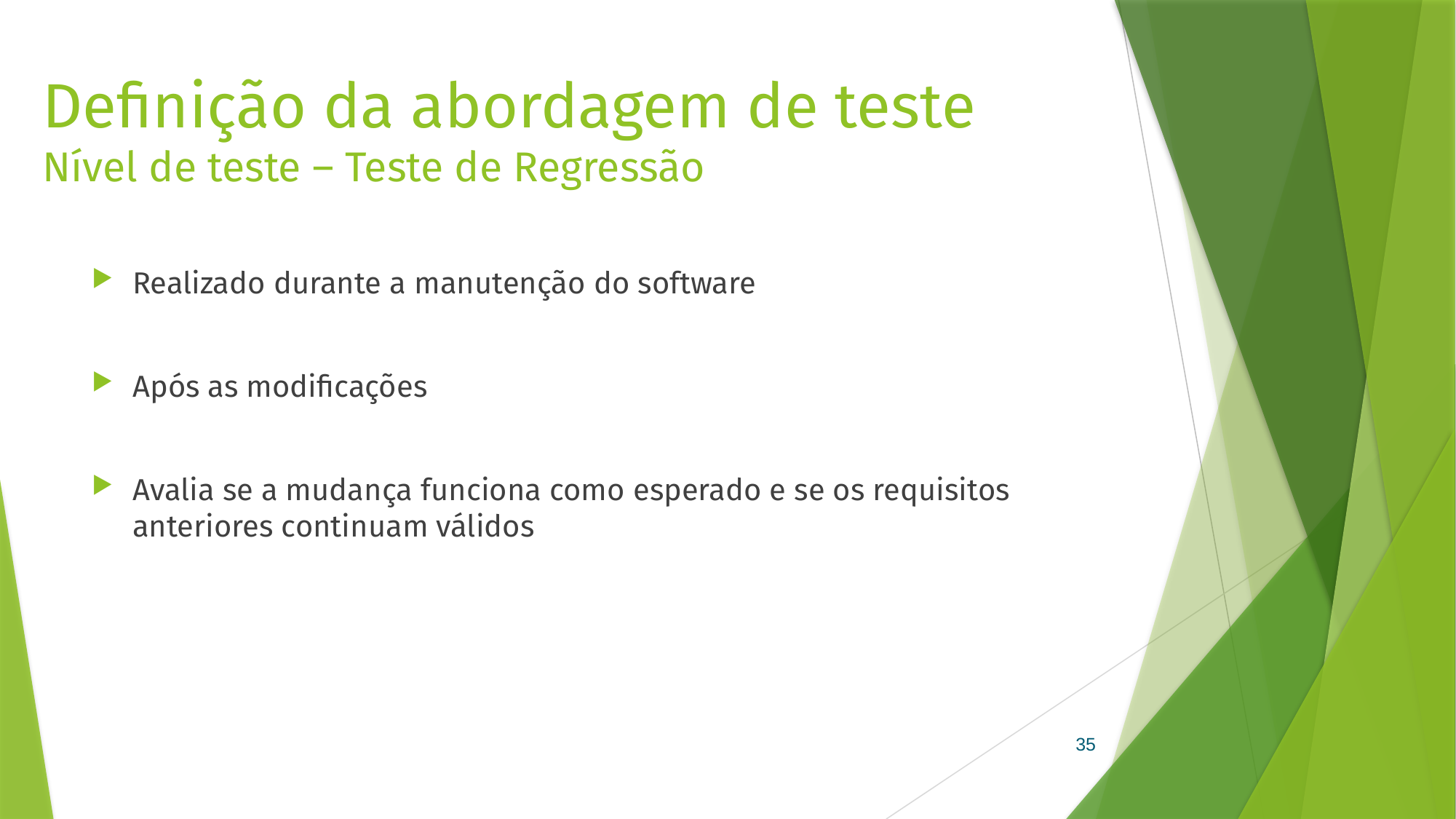

# Definição da abordagem de teste Nível de teste – Teste de Regressão
Realizado durante a manutenção do software

Após as modificações

Avalia se a mudança funciona como esperado e se os requisitos anteriores continuam válidos
35